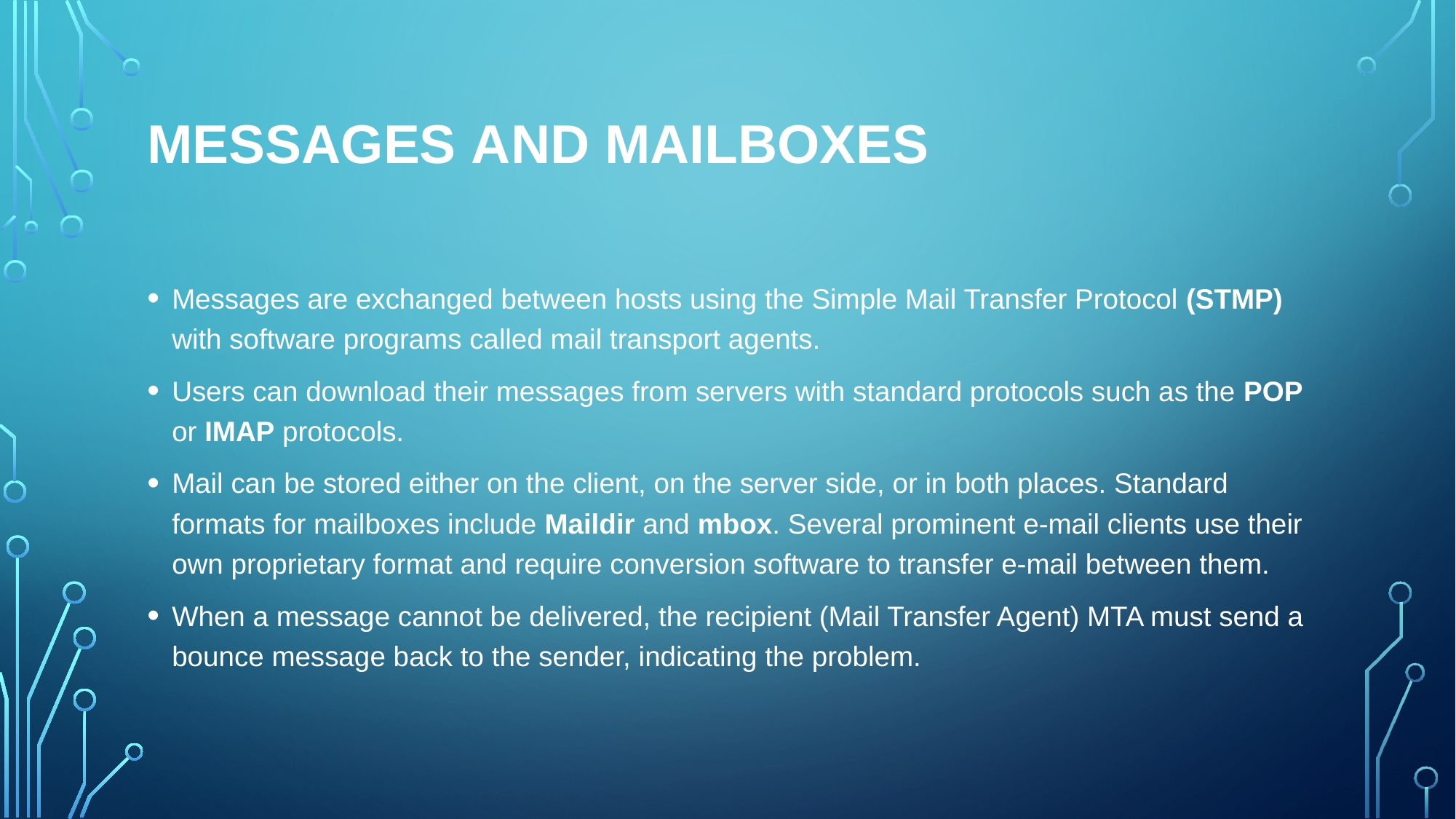

# Messages and mailboxes
Messages are exchanged between hosts using the Simple Mail Transfer Protocol (STMP) with software programs called mail transport agents.
Users can download their messages from servers with standard protocols such as the POP or IMAP protocols.
Mail can be stored either on the client, on the server side, or in both places. Standard formats for mailboxes include Maildir and mbox. Several prominent e-mail clients use their own proprietary format and require conversion software to transfer e-mail between them.
When a message cannot be delivered, the recipient (Mail Transfer Agent) MTA must send a bounce message back to the sender, indicating the problem.